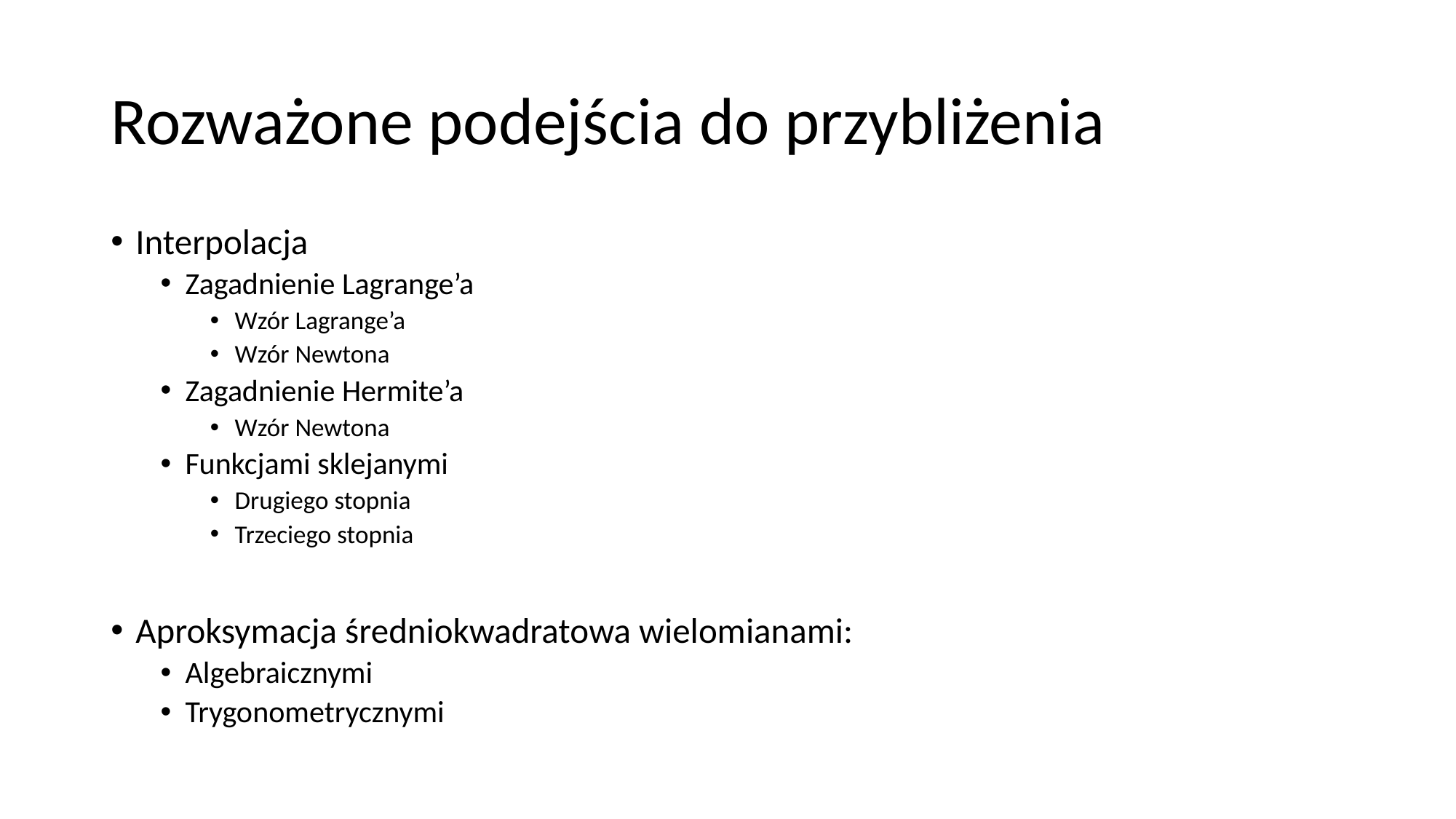

# Rozważone podejścia do przybliżenia
Interpolacja
Zagadnienie Lagrange’a
Wzór Lagrange’a
Wzór Newtona
Zagadnienie Hermite’a
Wzór Newtona
Funkcjami sklejanymi
Drugiego stopnia
Trzeciego stopnia

Aproksymacja średniokwadratowa wielomianami:
Algebraicznymi
Trygonometrycznymi